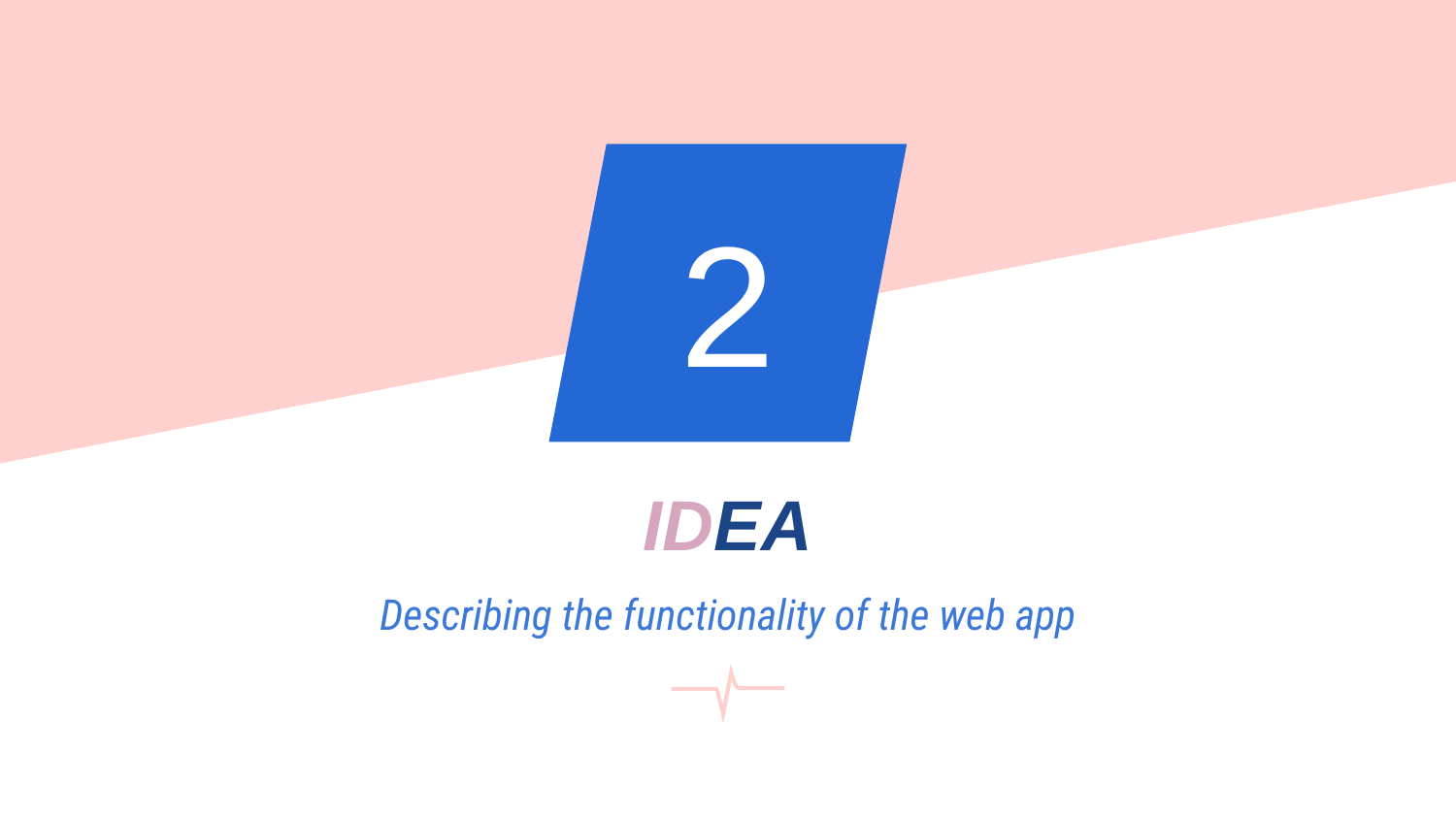

# 2
IDEA
Describing the functionality of the web app